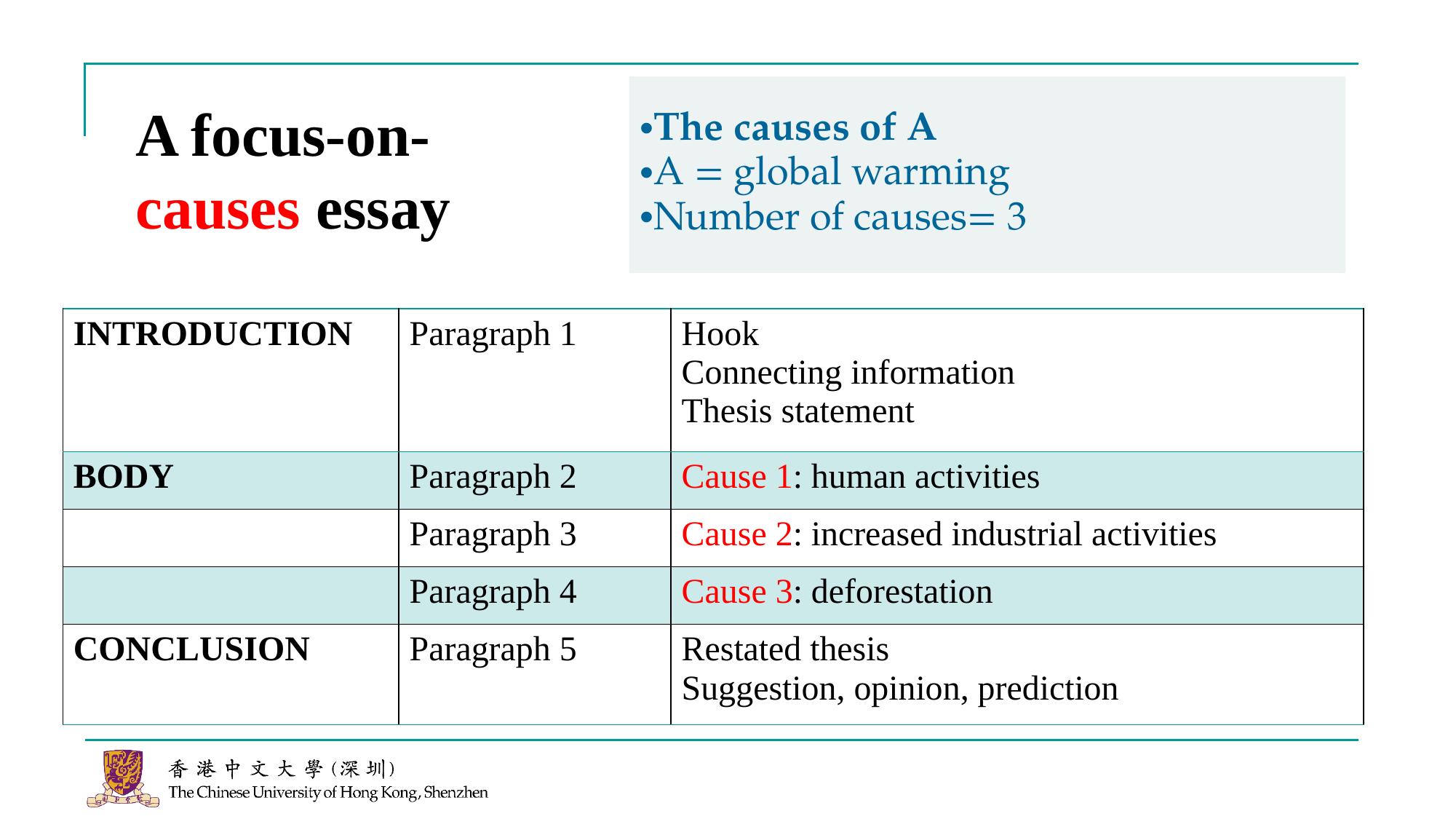

# A focus-on-causes essay
The causes of A
A = global warming
Number of causes= 3
| INTRODUCTION | Paragraph 1 | Hook Connecting information Thesis statement |
| --- | --- | --- |
| BODY | Paragraph 2 | Cause 1: human activities |
|  | Paragraph 3 | Cause 2: increased industrial activities |
|  | Paragraph 4 | Cause 3: deforestation |
| CONCLUSION | Paragraph 5 | Restated thesis Suggestion, opinion, prediction |